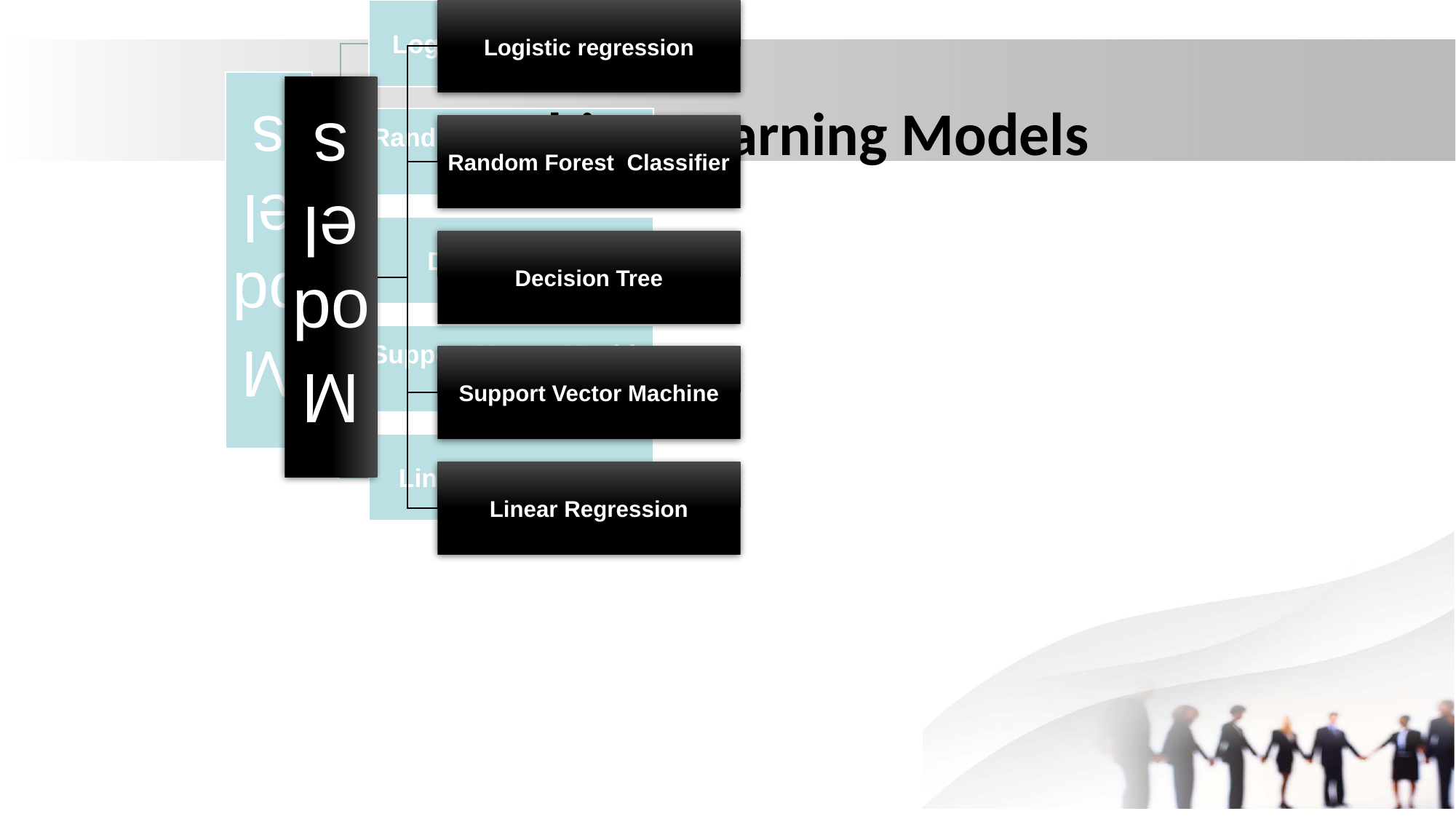

Machine Learning Models

Models
Logistic regression
Random Forest  Classifier
Decision Tree
Support Vector Machine
Linear Regression

Models
Logistic regression
Random Forest  Classifier
Decision Tree
Support Vector Machine
Linear Regression